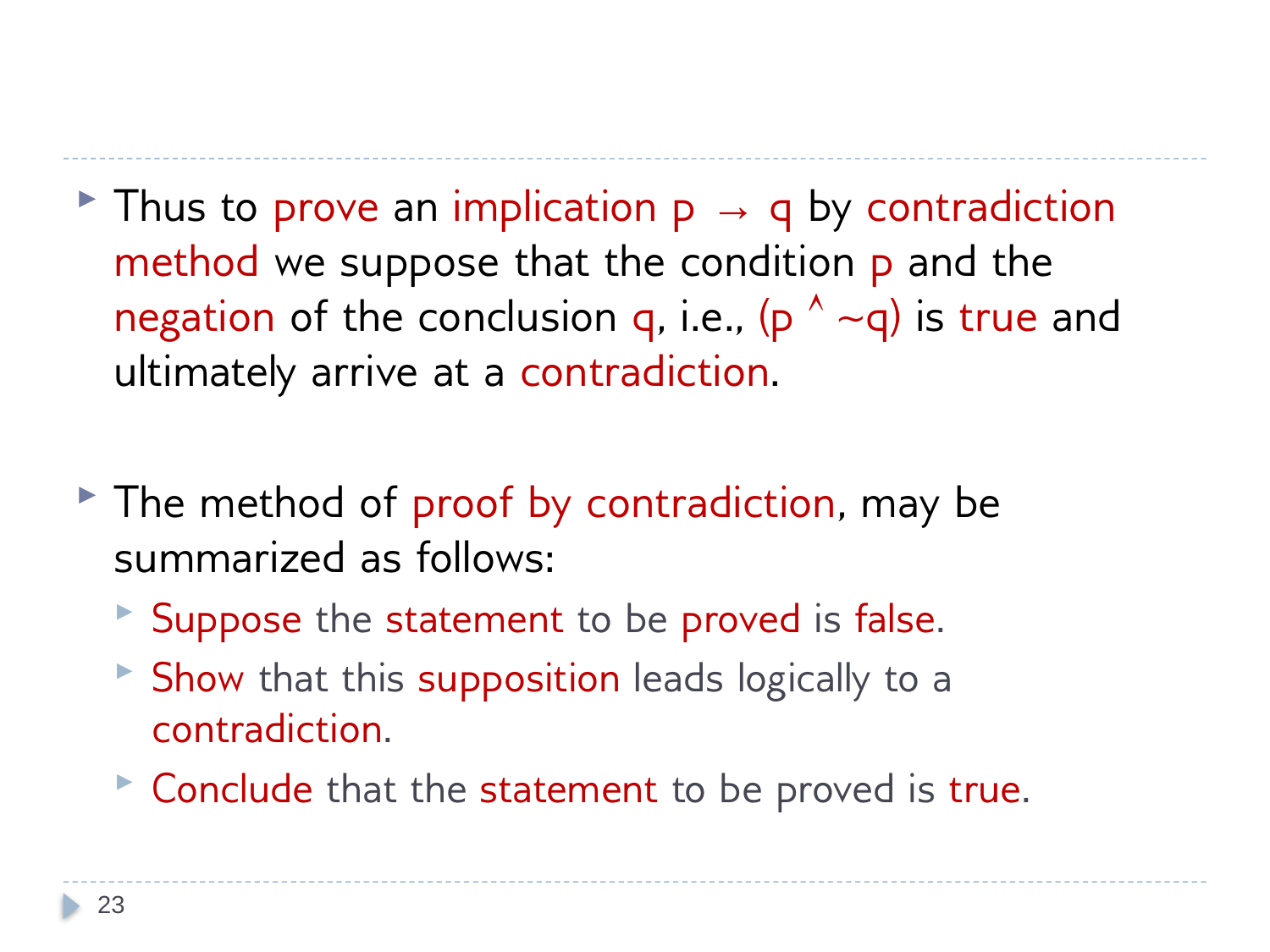

#
Thus to prove an implication p → q by contradiction method we suppose that the condition p and the negation of the conclusion q, i.e., (p ∧ ~q) is true and ultimately arrive at a contradiction.

The method of proof by contradiction, may be summarized as follows:
Suppose the statement to be proved is false.
Show that this supposition leads logically to a contradiction.
Conclude that the statement to be proved is true.

23